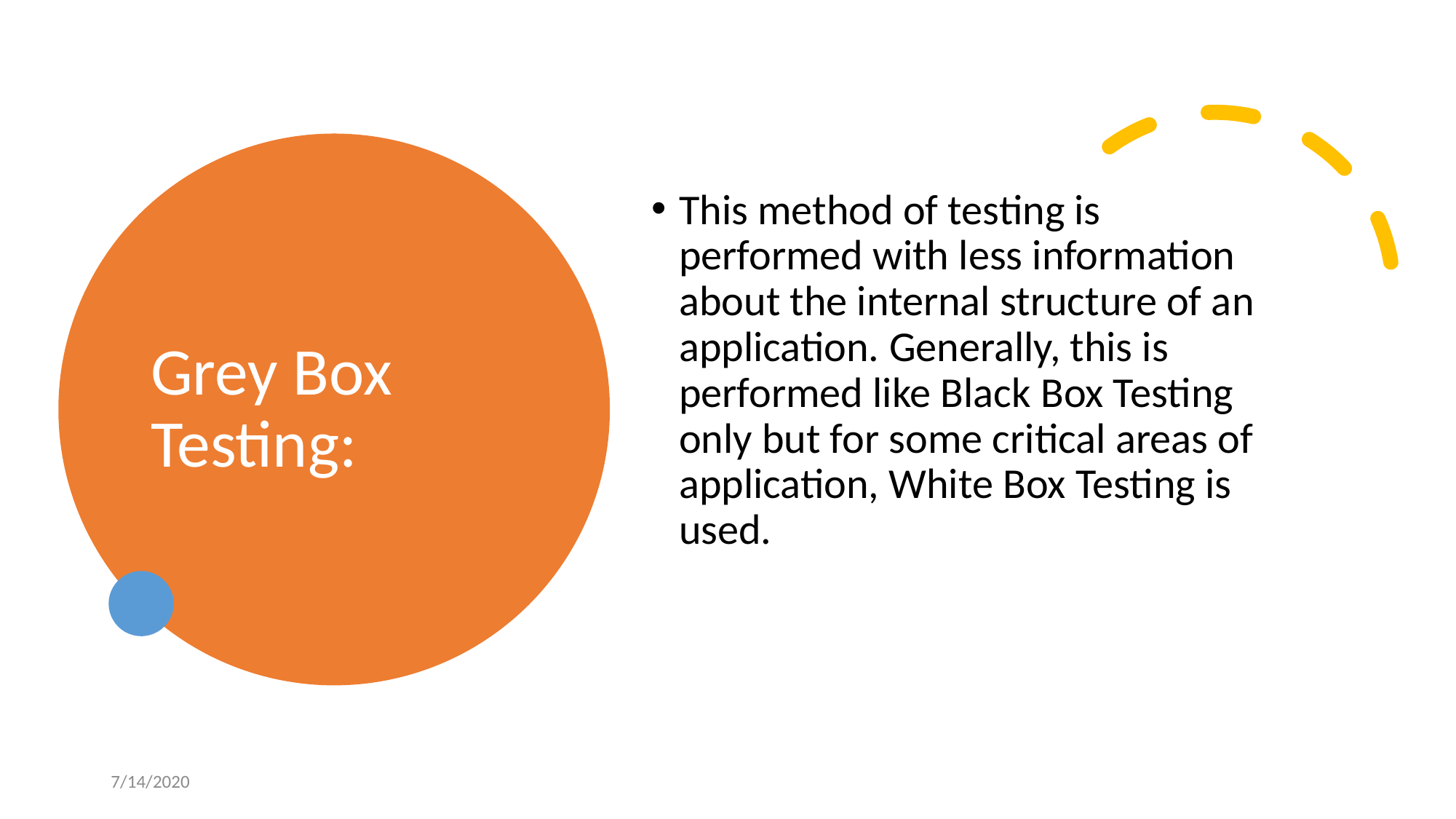

# Grey Box Testing:
This method of testing is performed with less information about the internal structure of an application. Generally, this is performed like Black Box Testing only but for some critical areas of application, White Box Testing is used.

7/14/2020
Software Testing Methodologies
6